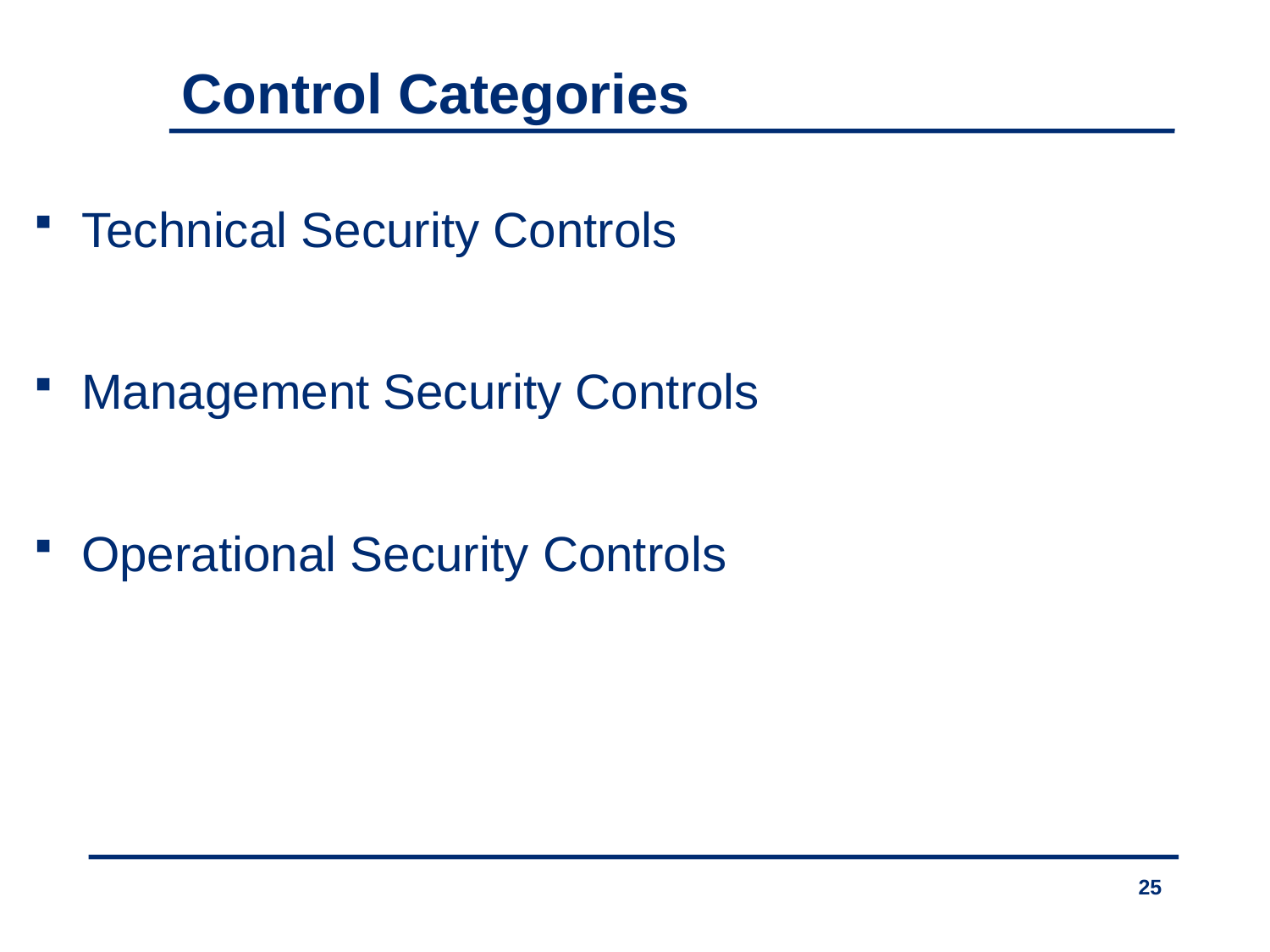

Control Categories
Technical Security Controls

Management Security Controls

Operational Security Controls
25